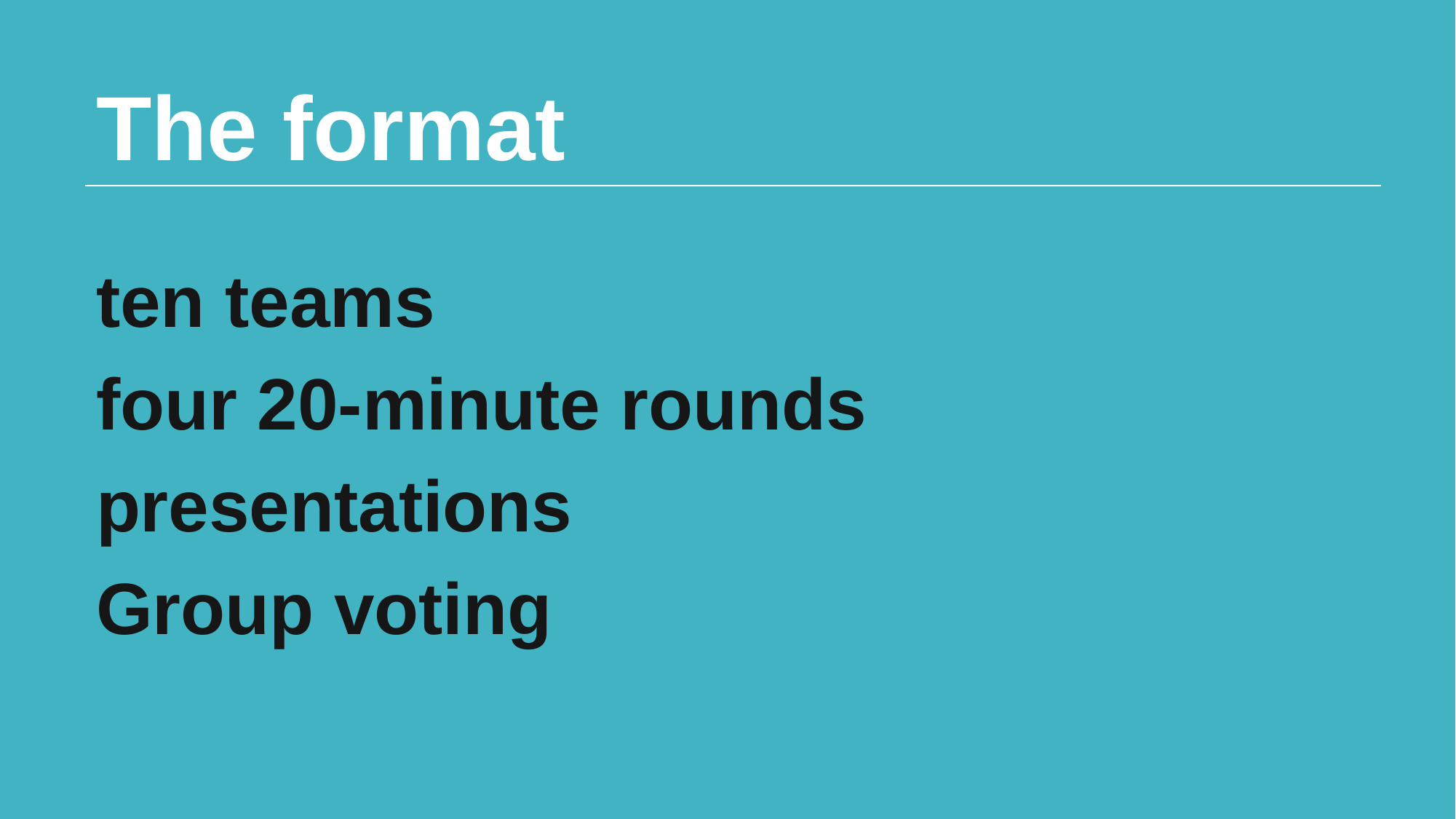

# The format
ten teams
four 20-minute rounds
presentations
Group voting